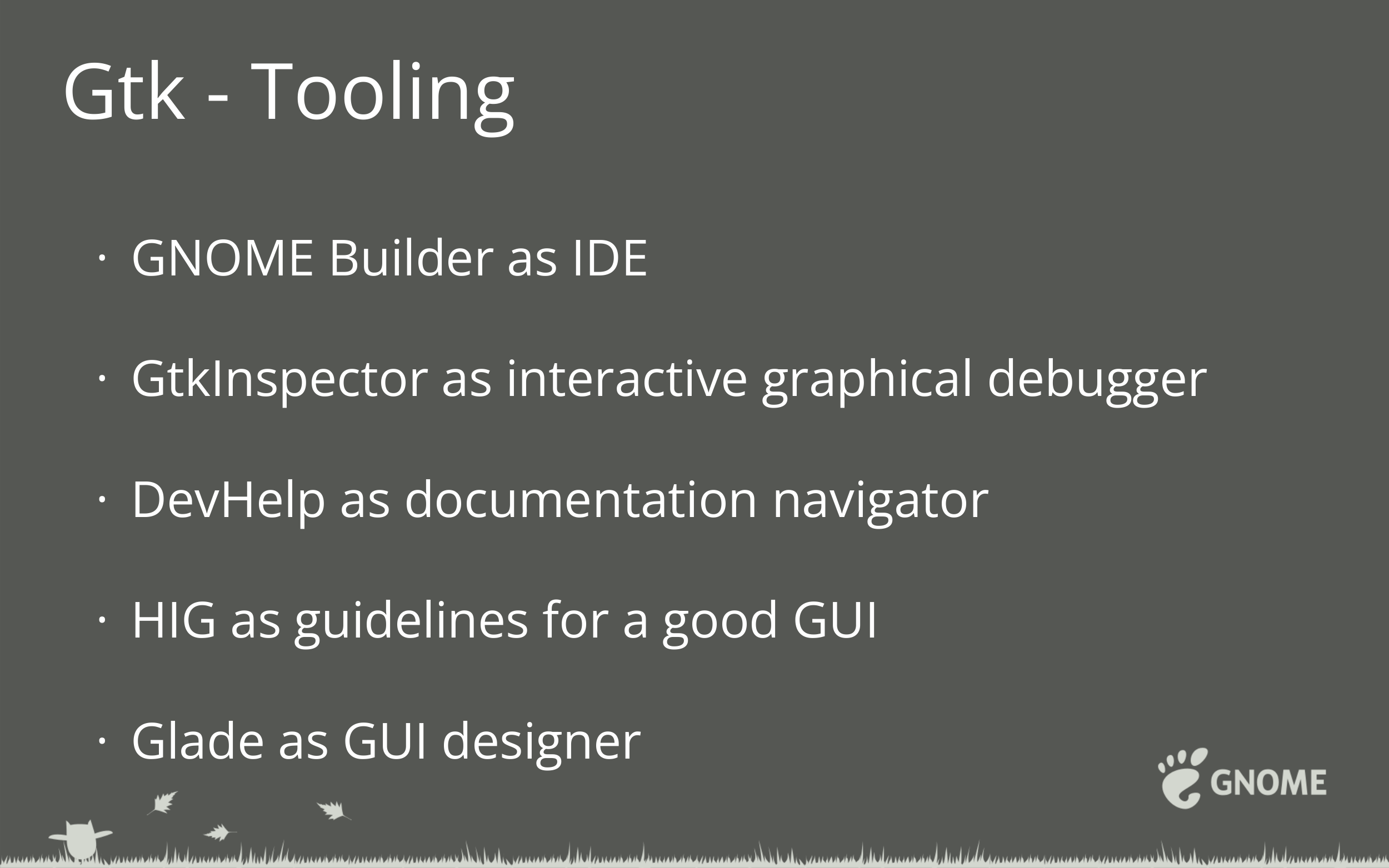

# Gtk - Tooling

GNOME Builder as IDE
GtkInspector as interactive graphical debugger
DevHelp as documentation navigator
HIG as guidelines for a good GUI
Glade as GUI designer